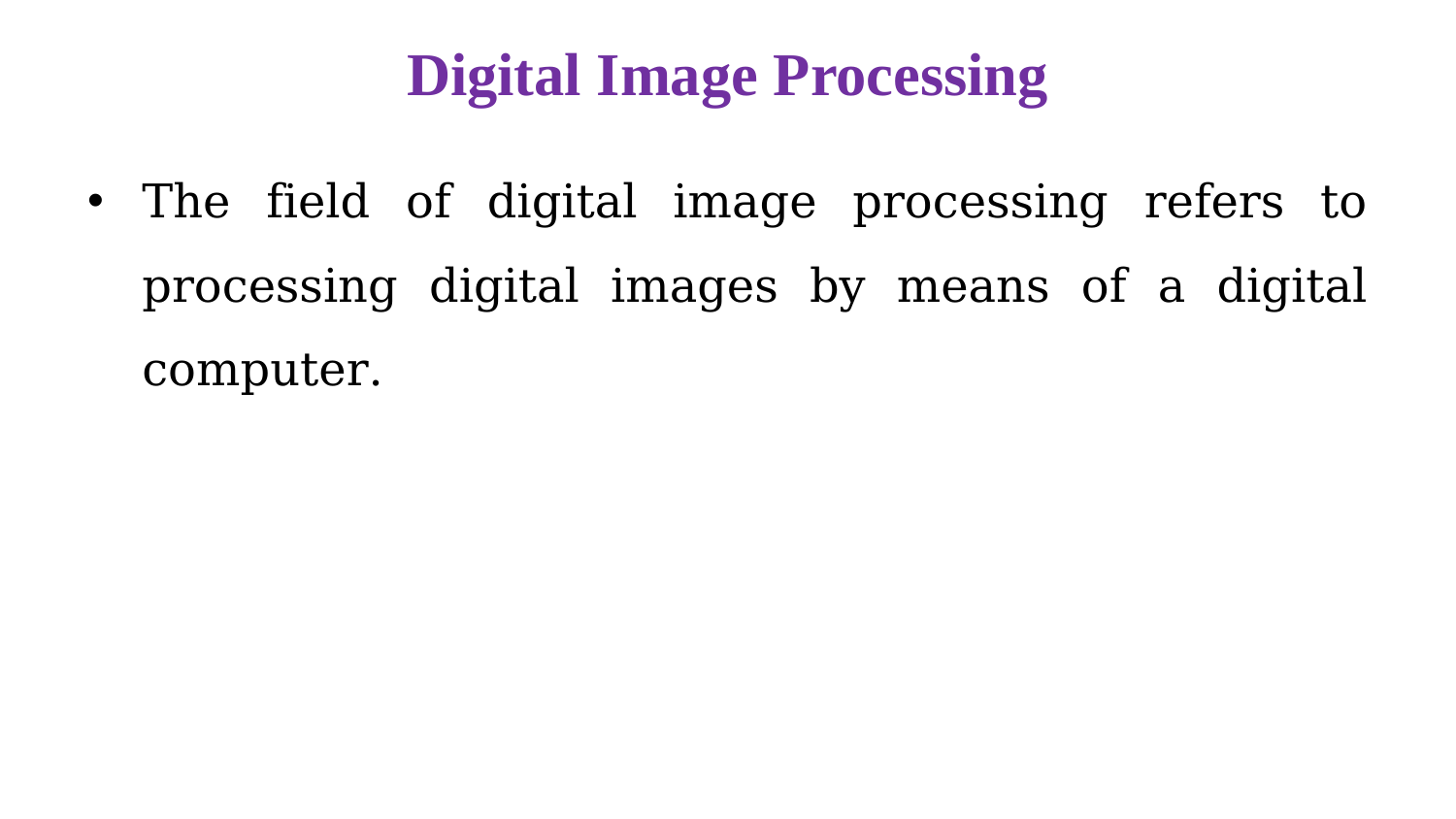

# Digital Image Processing
The field of digital image processing refers to processing digital images by means of a digital computer.